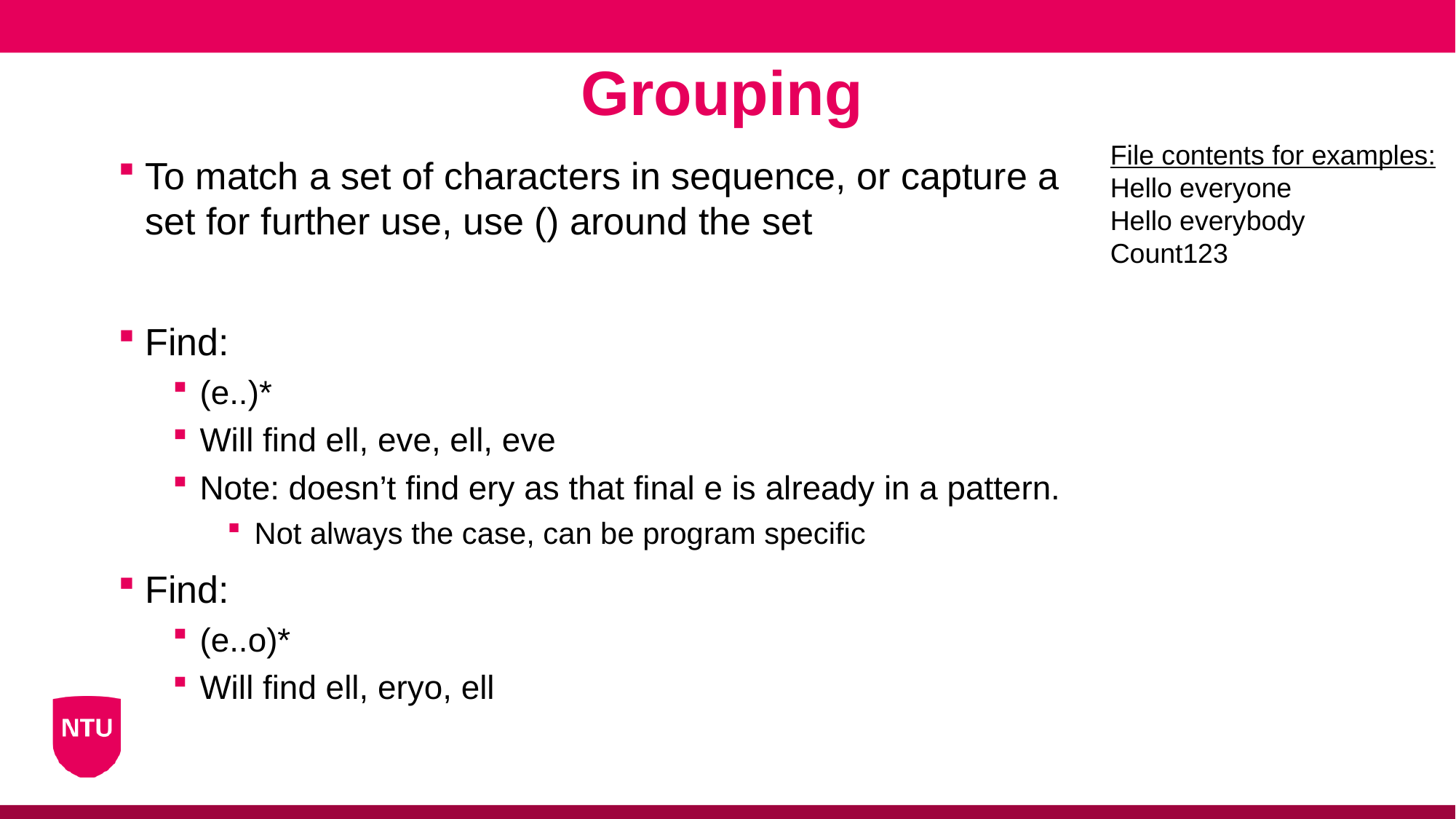

Grouping
File contents for examples:
Hello everyone
Hello everybody
Count123
To match a set of characters in sequence, or capture a set for further use, use () around the set

Find:
(e..)*
Will find ell, eve, ell, eve
Note: doesn’t find ery as that final e is already in a pattern.
Not always the case, can be program specific
Find:
(e..o)*
Will find ell, eryo, ell